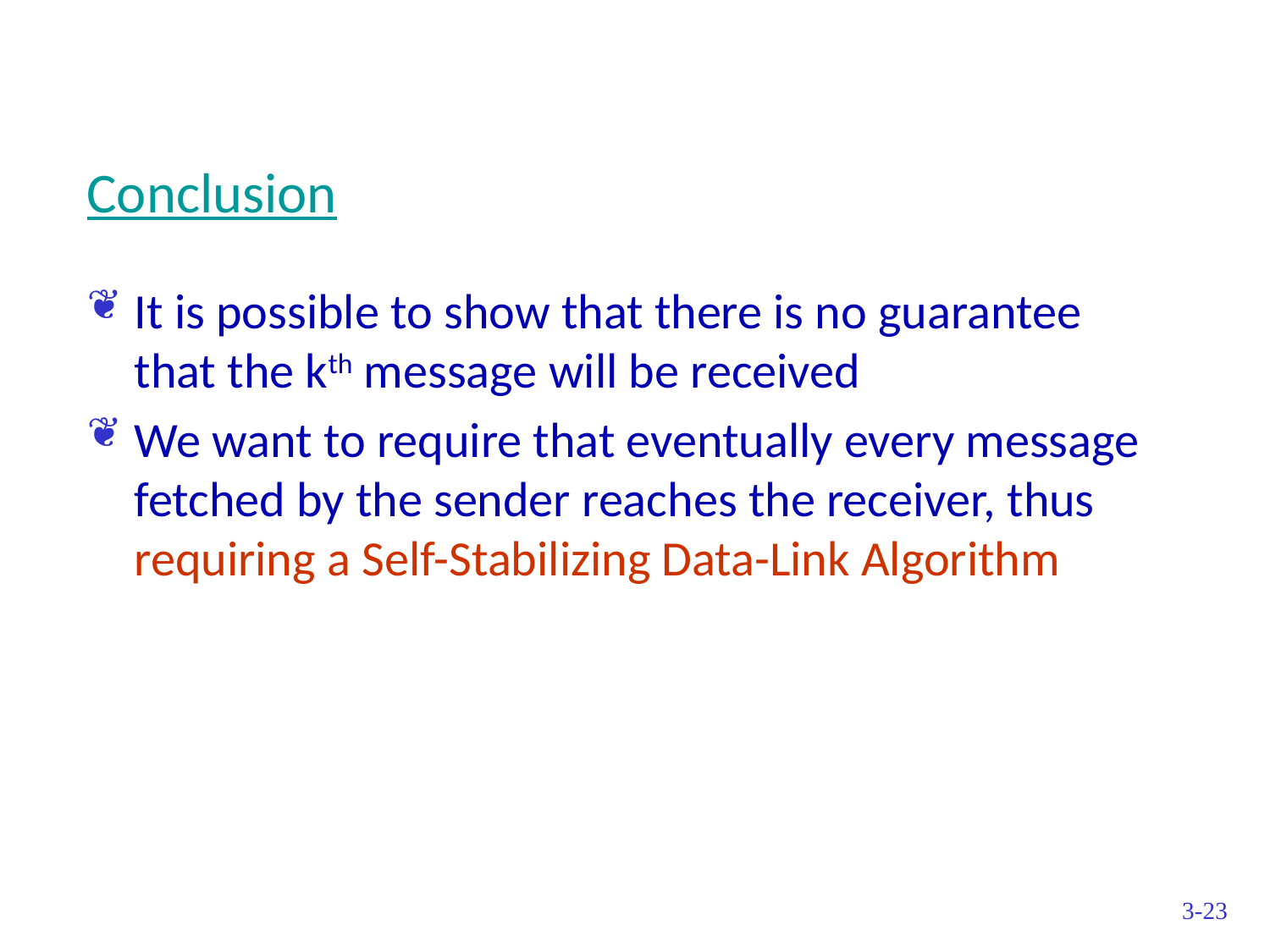

# Conclusion
It is possible to show that there is no guarantee that the kth message will be received
We want to require that eventually every message fetched by the sender reaches the receiver, thus requiring a Self-Stabilizing Data-Link Algorithm
3-23